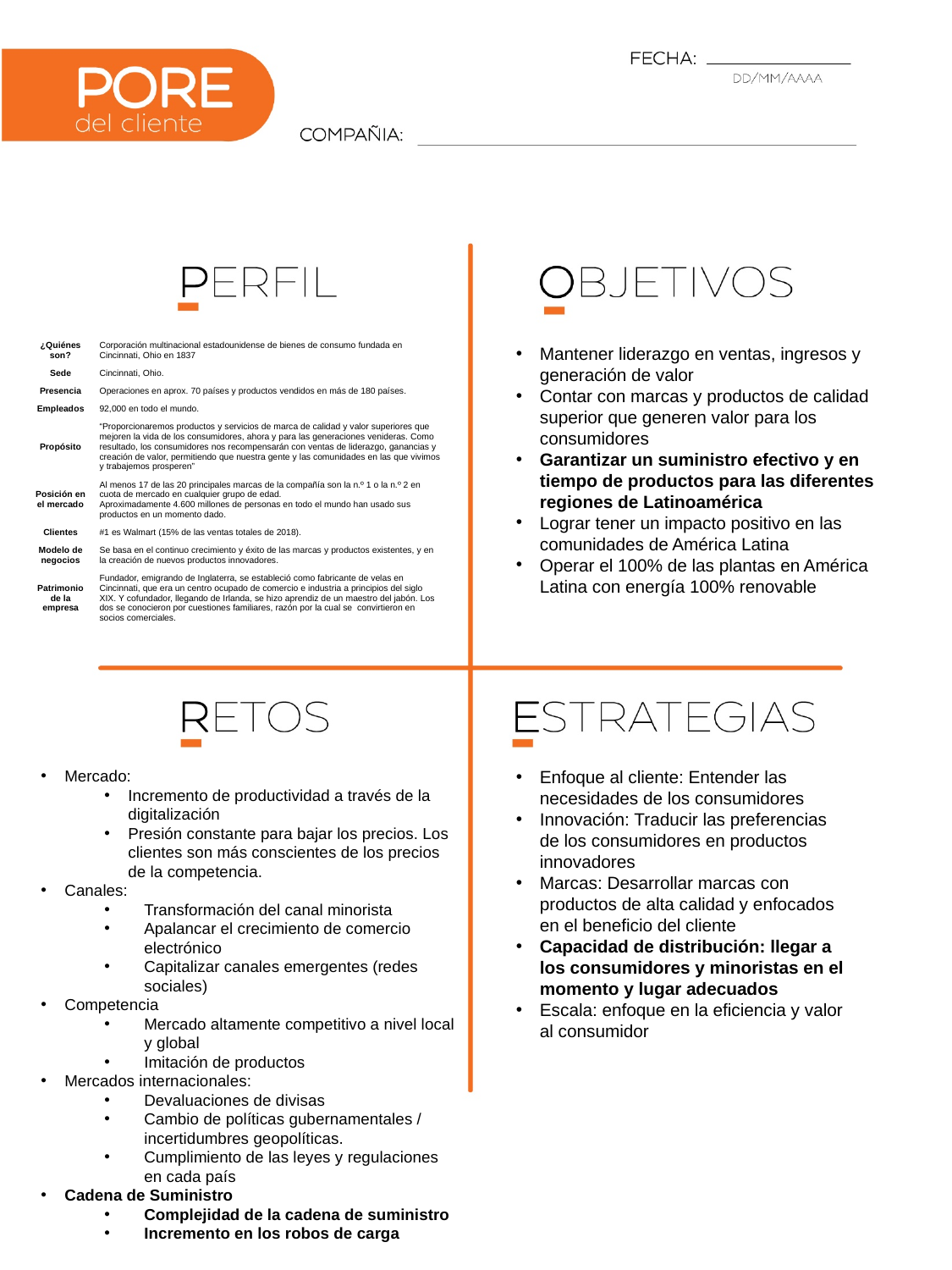

| ¿Quiénes son? | Corporación multinacional estadounidense de bienes de consumo fundada en Cincinnati, Ohio en 1837 |
| --- | --- |
| Sede | Cincinnati, Ohio. |
| Presencia | Operaciones en aprox. 70 países y productos vendidos en más de 180 países. |
| Empleados | 92,000 en todo el mundo. |
| Propósito | “Proporcionaremos productos y servicios de marca de calidad y valor superiores que mejoren la vida de los consumidores, ahora y para las generaciones venideras. Como resultado, los consumidores nos recompensarán con ventas de liderazgo, ganancias y creación de valor, permitiendo que nuestra gente y las comunidades en las que vivimos y trabajemos prosperen” |
| Posición en el mercado | Al menos 17 de las 20 principales marcas de la compañía son la n.º 1 o la n.º 2 en cuota de mercado en cualquier grupo de edad. Aproximadamente 4.600 millones de personas en todo el mundo han usado sus productos en un momento dado. |
| Clientes | #1 es Walmart (15% de las ventas totales de 2018). |
| Modelo de negocios | Se basa en el continuo crecimiento y éxito de las marcas y productos existentes, y en la creación de nuevos productos innovadores. |
| Patrimonio de la empresa | Fundador, emigrando de Inglaterra, se estableció como fabricante de velas en Cincinnati, que era un centro ocupado de comercio e industria a principios del siglo XIX. Y cofundador, llegando de Irlanda, se hizo aprendiz de un maestro del jabón. Los dos se conocieron por cuestiones familiares, razón por la cual se  convirtieron en socios comerciales. |
Mantener liderazgo en ventas, ingresos y generación de valor
Contar con marcas y productos de calidad superior que generen valor para los consumidores
Garantizar un suministro efectivo y en tiempo de productos para las diferentes regiones de Latinoamérica
Lograr tener un impacto positivo en las comunidades de América Latina
Operar el 100% de las plantas en América Latina con energía 100% renovable

Mercado:
Incremento de productividad a través de la digitalización
Presión constante para bajar los precios. Los clientes son más conscientes de los precios de la competencia.
Canales:
Transformación del canal minorista
Apalancar el crecimiento de comercio electrónico
Capitalizar canales emergentes (redes sociales)
Competencia
Mercado altamente competitivo a nivel local y global
Imitación de productos
Mercados internacionales:
Devaluaciones de divisas
Cambio de políticas gubernamentales / incertidumbres geopolíticas.
Cumplimiento de las leyes y regulaciones en cada país
Cadena de Suministro
Complejidad de la cadena de suministro
Incremento en los robos de carga

Enfoque al cliente: Entender las necesidades de los consumidores
Innovación: Traducir las preferencias de los consumidores en productos innovadores
Marcas: Desarrollar marcas con productos de alta calidad y enfocados en el beneficio del cliente
Capacidad de distribución: llegar a los consumidores y minoristas en el momento y lugar adecuados
Escala: enfoque en la eficiencia y valor al consumidor